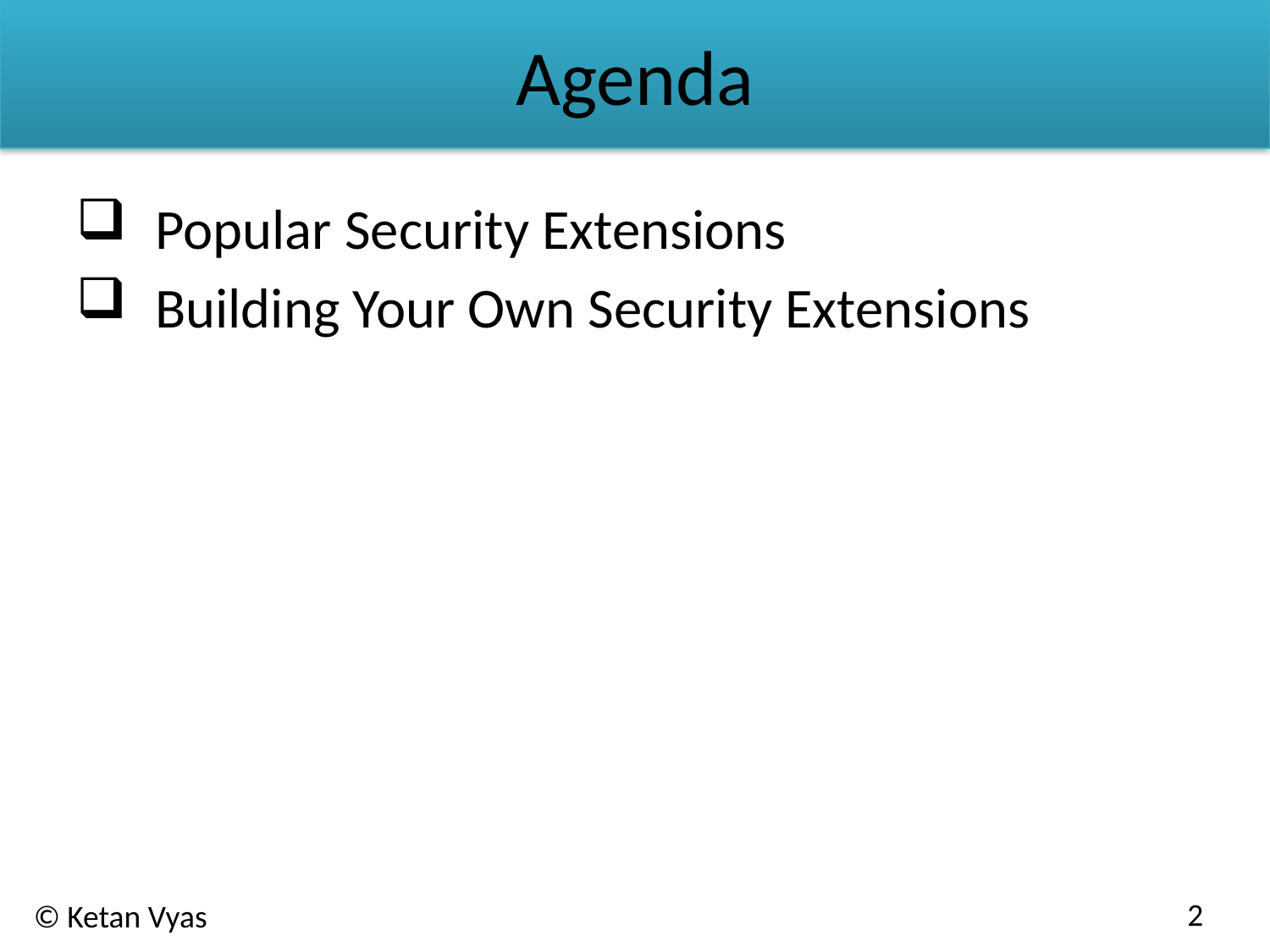

# Agenda
Popular Security Extensions
Building Your Own Security Extensions